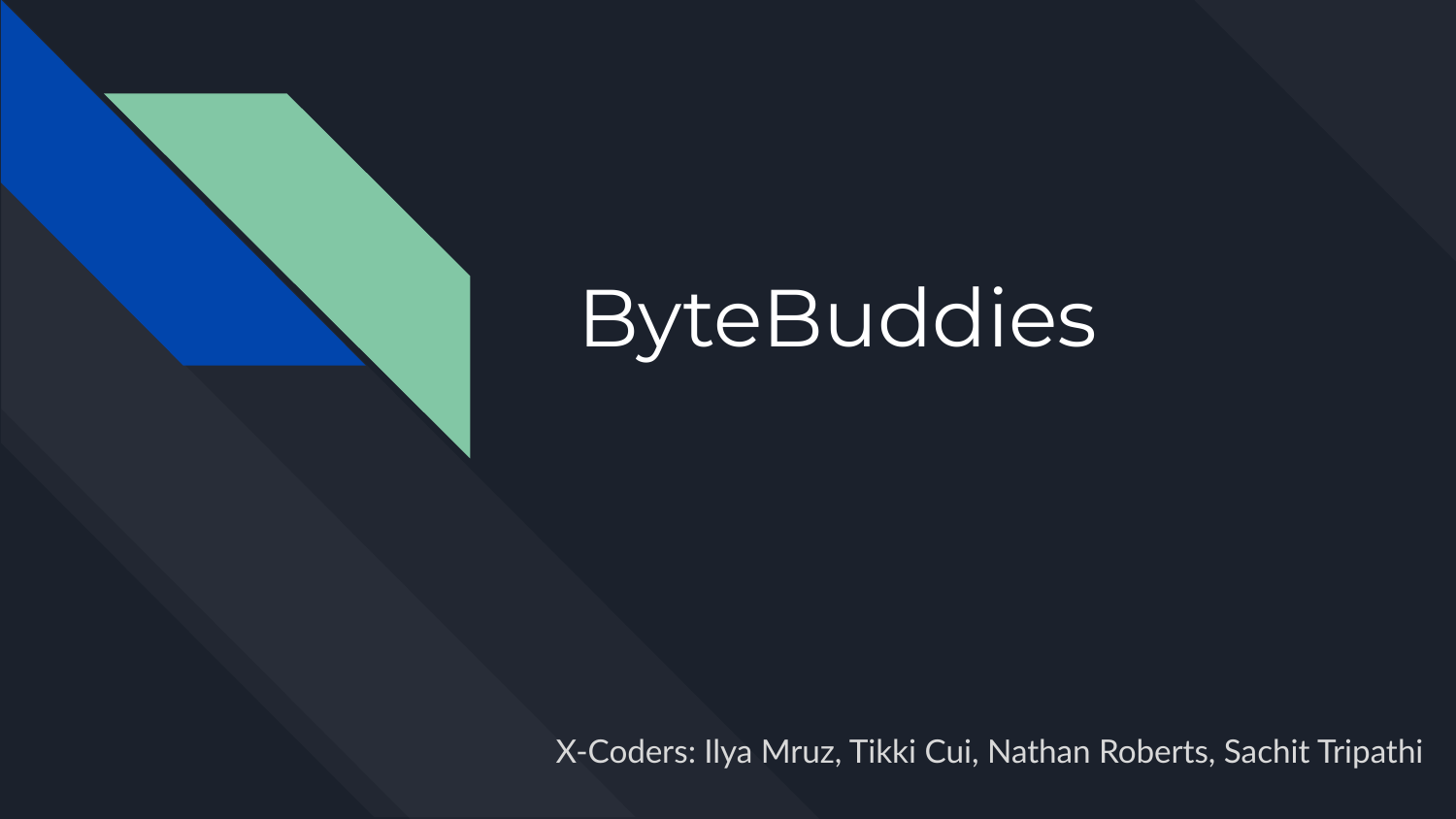

# ByteBuddies
X-Coders: Ilya Mruz, Tikki Cui, Nathan Roberts, Sachit Tripathi